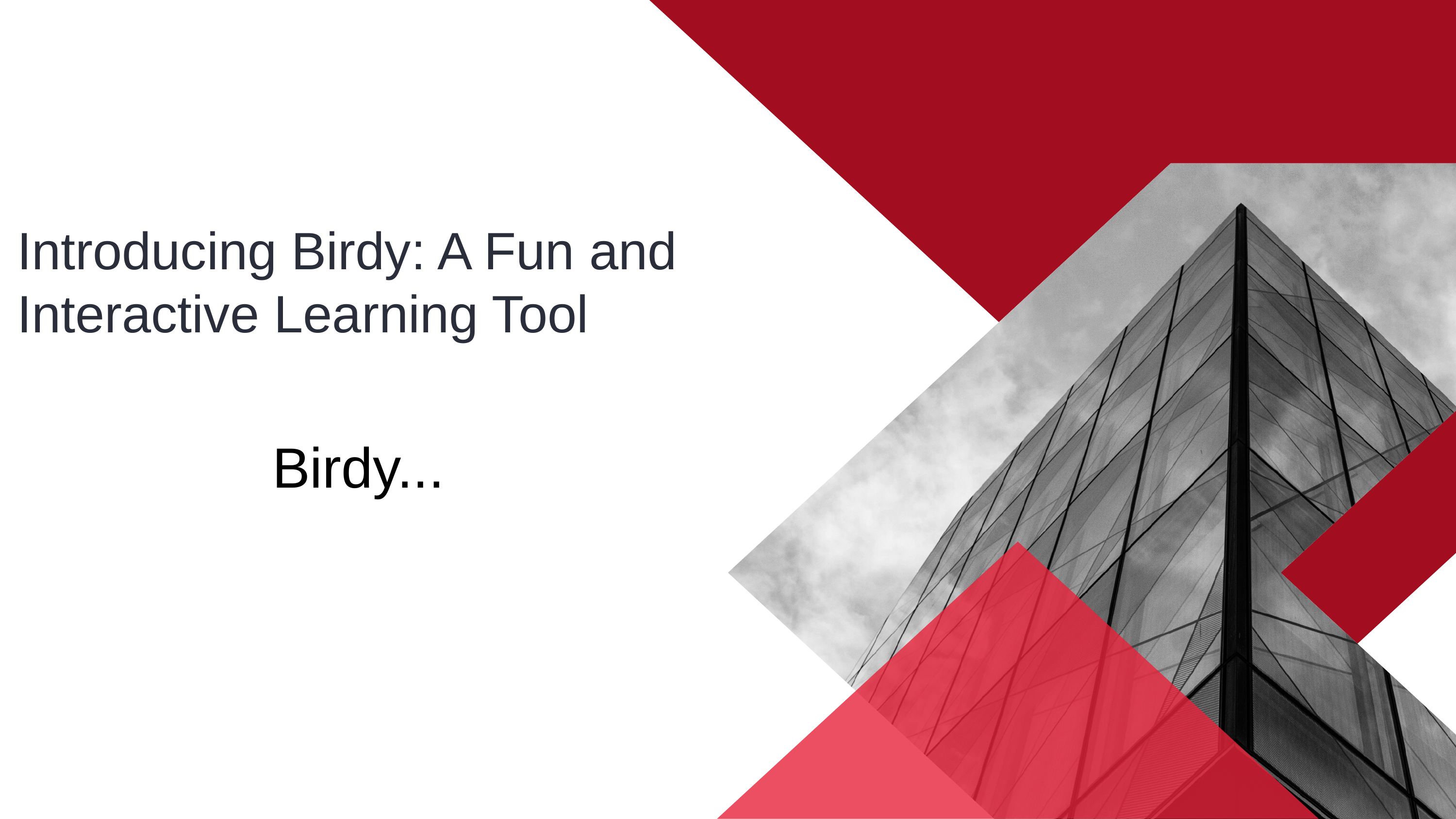

Introducing Birdy: A Fun and Interactive Learning Tool
Birdy...